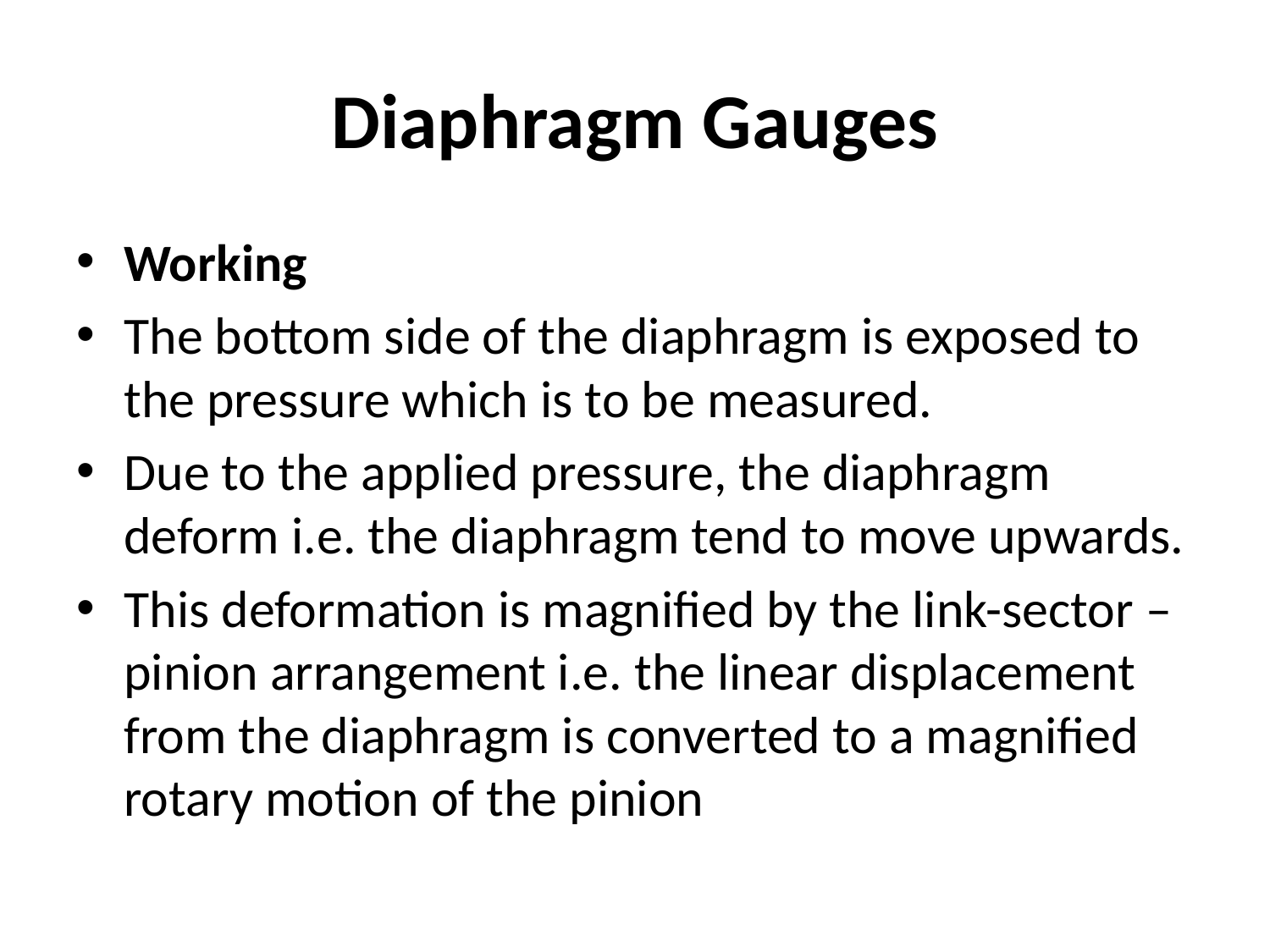

# Diaphragm Gauges
Working
The bottom side of the diaphragm is exposed to the pressure which is to be measured.
Due to the applied pressure, the diaphragm deform i.e. the diaphragm tend to move upwards.
This deformation is magnified by the link-sector –pinion arrangement i.e. the linear displacement from the diaphragm is converted to a magnified rotary motion of the pinion